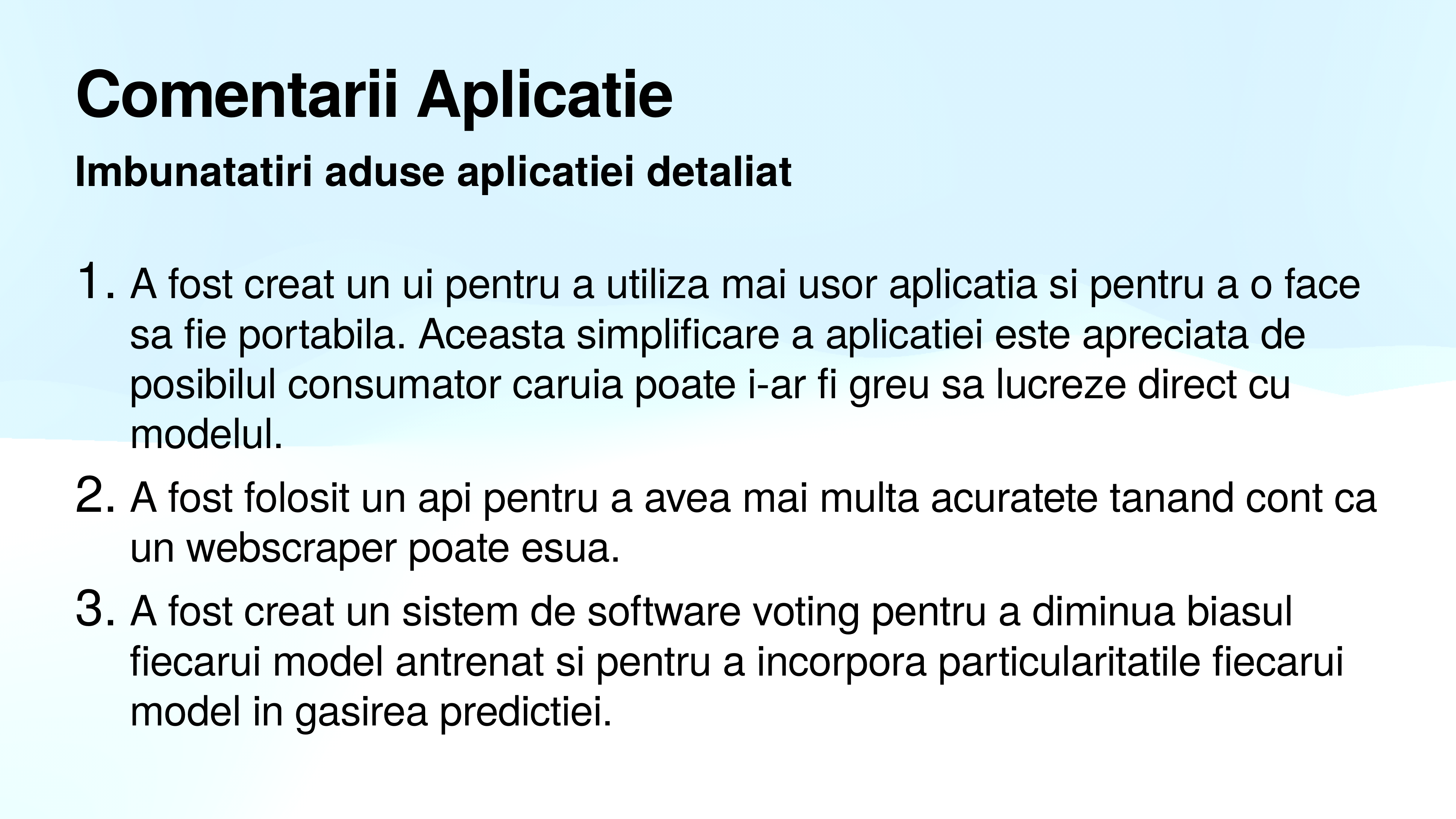

# Comentarii Aplicatie
Imbunatatiri aduse aplicatiei detaliat

A fost creat un ui pentru a utiliza mai usor aplicatia si pentru a o face sa fie portabila. Aceasta simplificare a aplicatiei este apreciata de posibilul consumator caruia poate i-ar fi greu sa lucreze direct cu modelul.
A fost folosit un api pentru a avea mai multa acuratete tanand cont ca un webscraper poate esua.
A fost creat un sistem de software voting pentru a diminua biasul fiecarui model antrenat si pentru a incorpora particularitatile fiecarui model in gasirea predictiei.